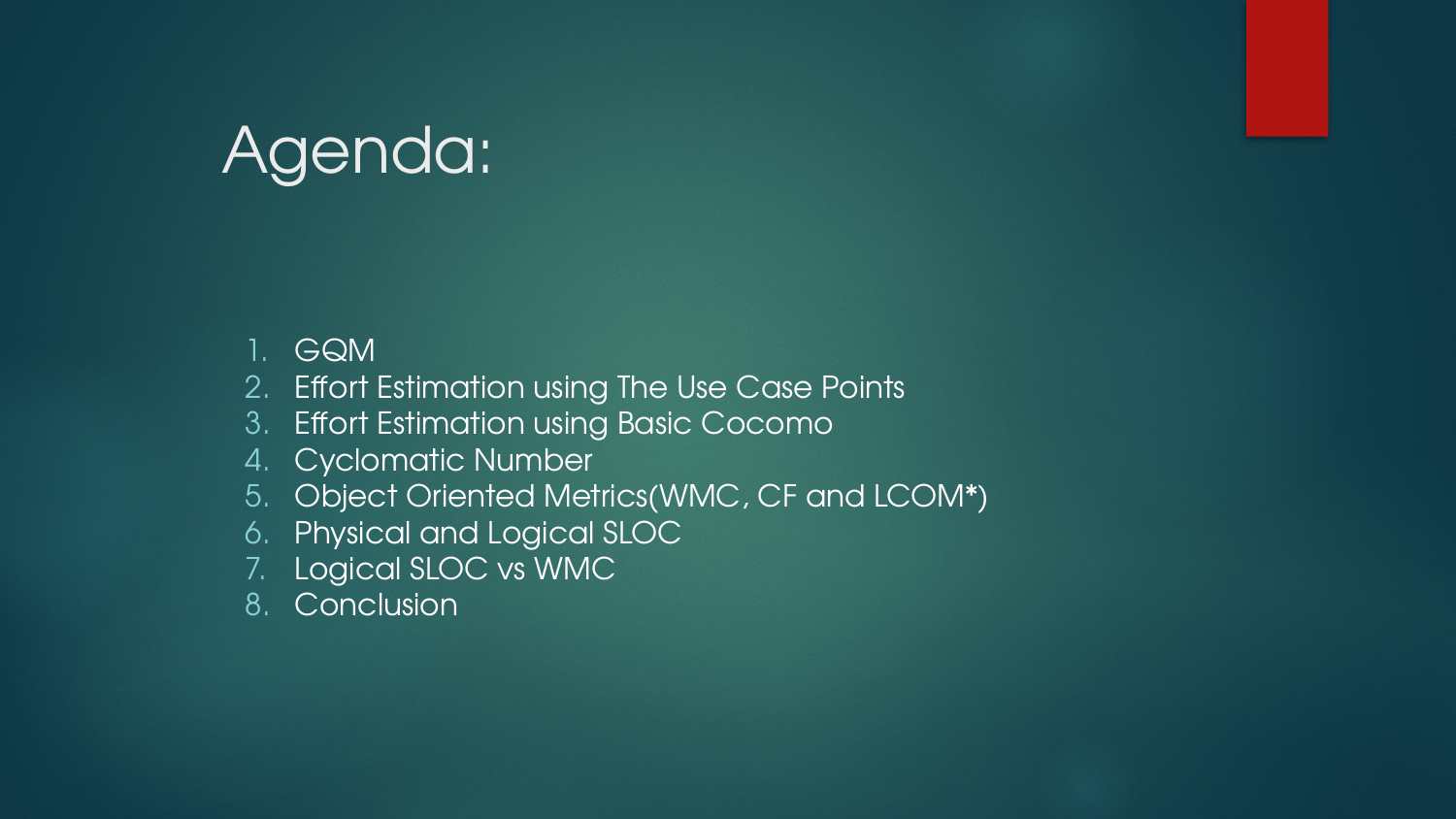

# Agenda:
GQM
Effort Estimation using The Use Case Points
Effort Estimation using Basic Cocomo
Cyclomatic Number
Object Oriented Metrics(WMC, CF and LCOM*)
Physical and Logical SLOC
Logical SLOC vs WMC
Conclusion